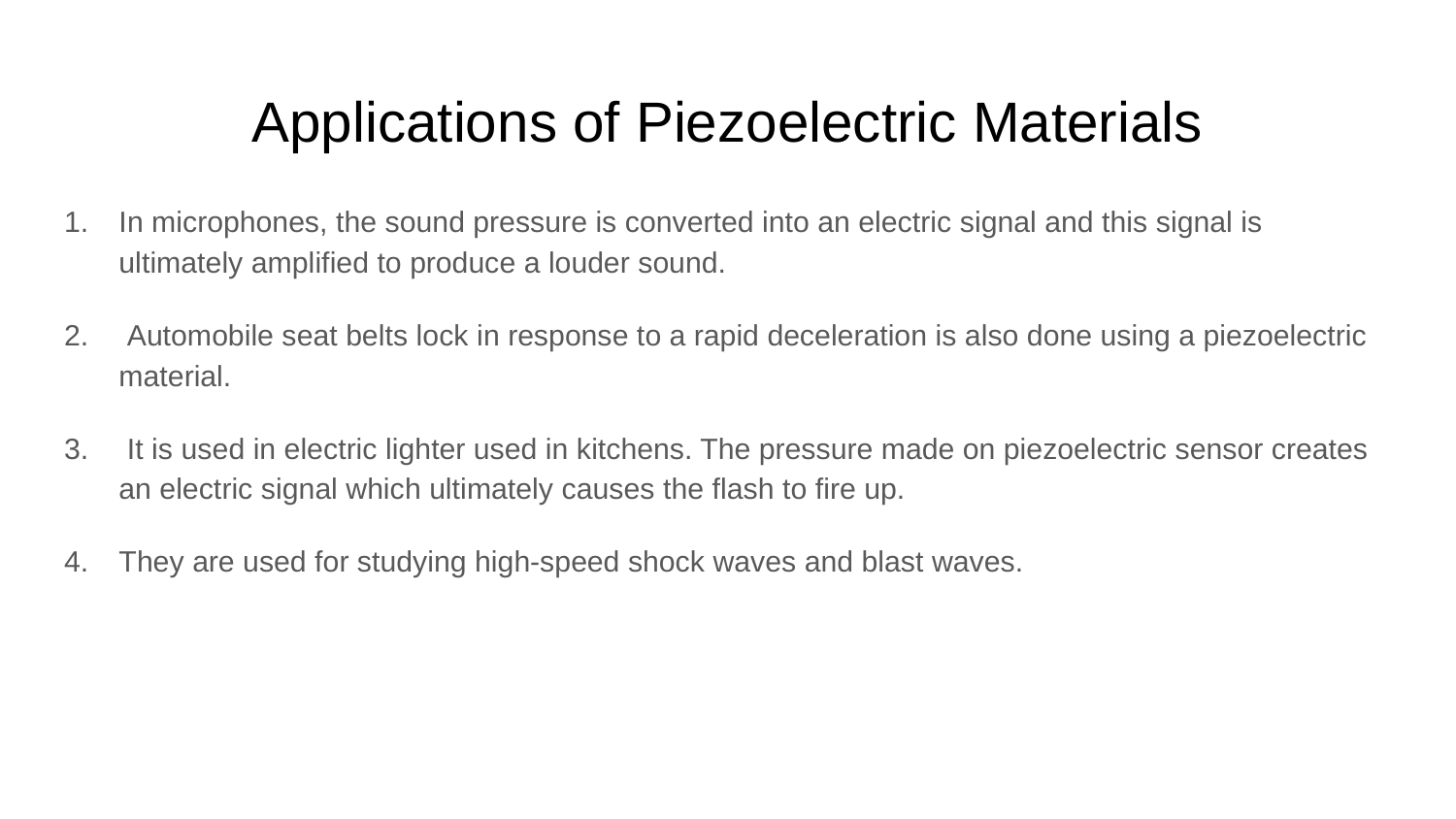

# Applications of Piezoelectric Materials
In microphones, the sound pressure is converted into an electric signal and this signal is ultimately amplified to produce a louder sound.
 Automobile seat belts lock in response to a rapid deceleration is also done using a piezoelectric material.
 It is used in electric lighter used in kitchens. The pressure made on piezoelectric sensor creates an electric signal which ultimately causes the flash to fire up.
They are used for studying high-speed shock waves and blast waves.